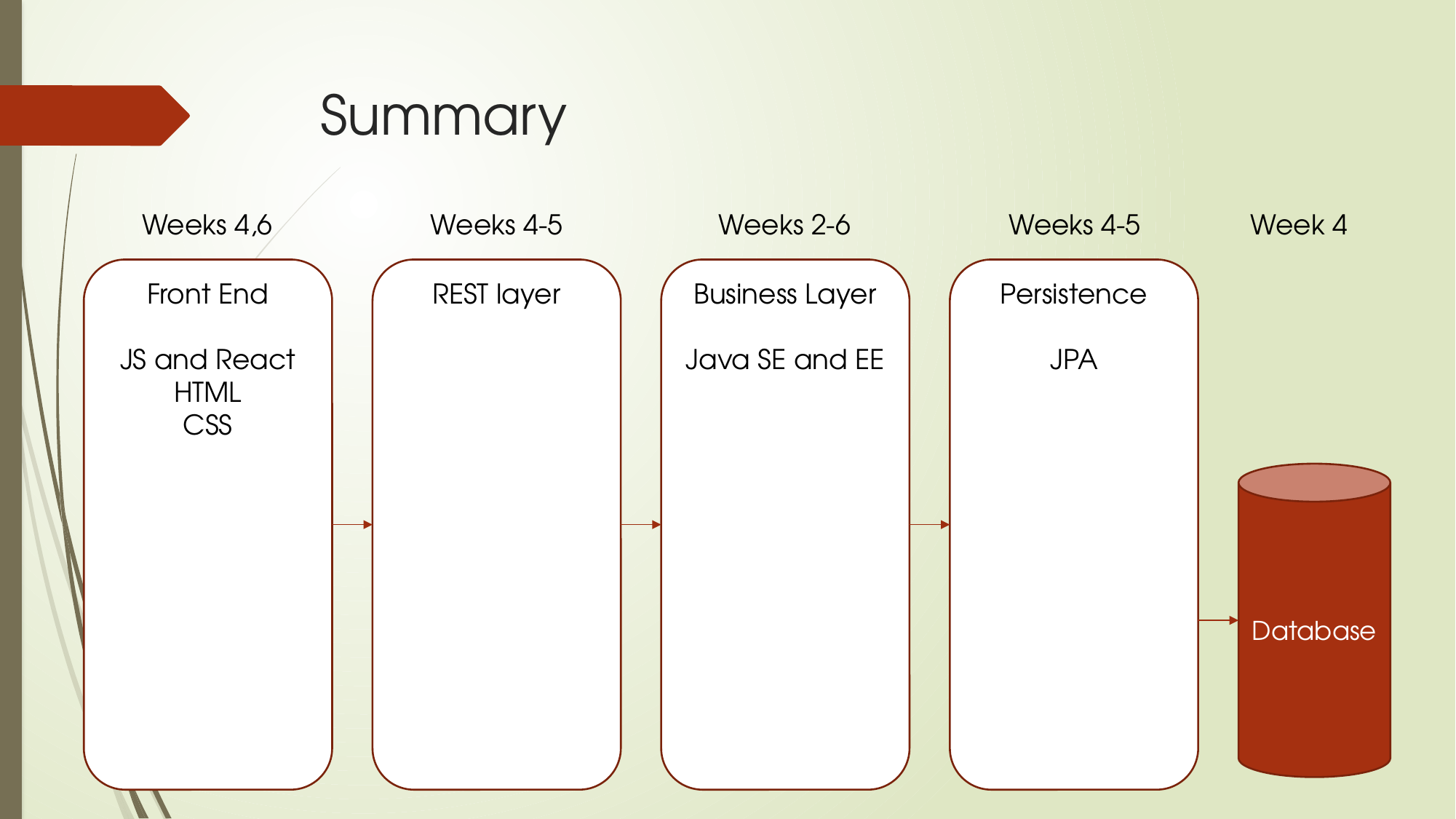

# Summary
Weeks 4,6
Weeks 4-5
Weeks 2-6
Weeks 4-5
Week 4
Front End

JS and React
HTML
CSS
REST layer

Business Layer

Java SE and EE
Persistence

JPA

Database